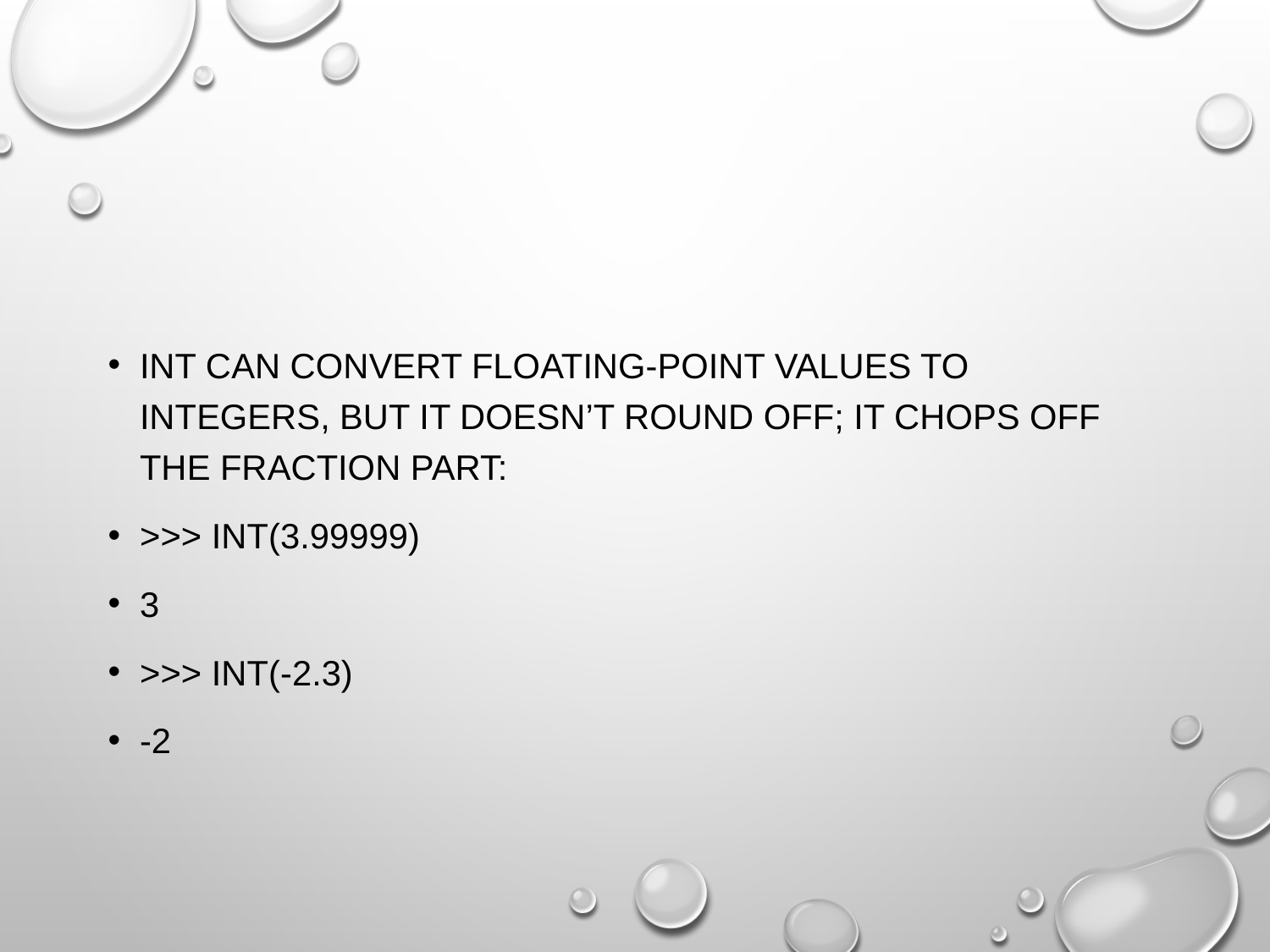

#
int can convert floating-point values to integers, but it doesn’t round off; it chops off the fraction part:
>>> int(3.99999)
3
>>> int(-2.3)
-2